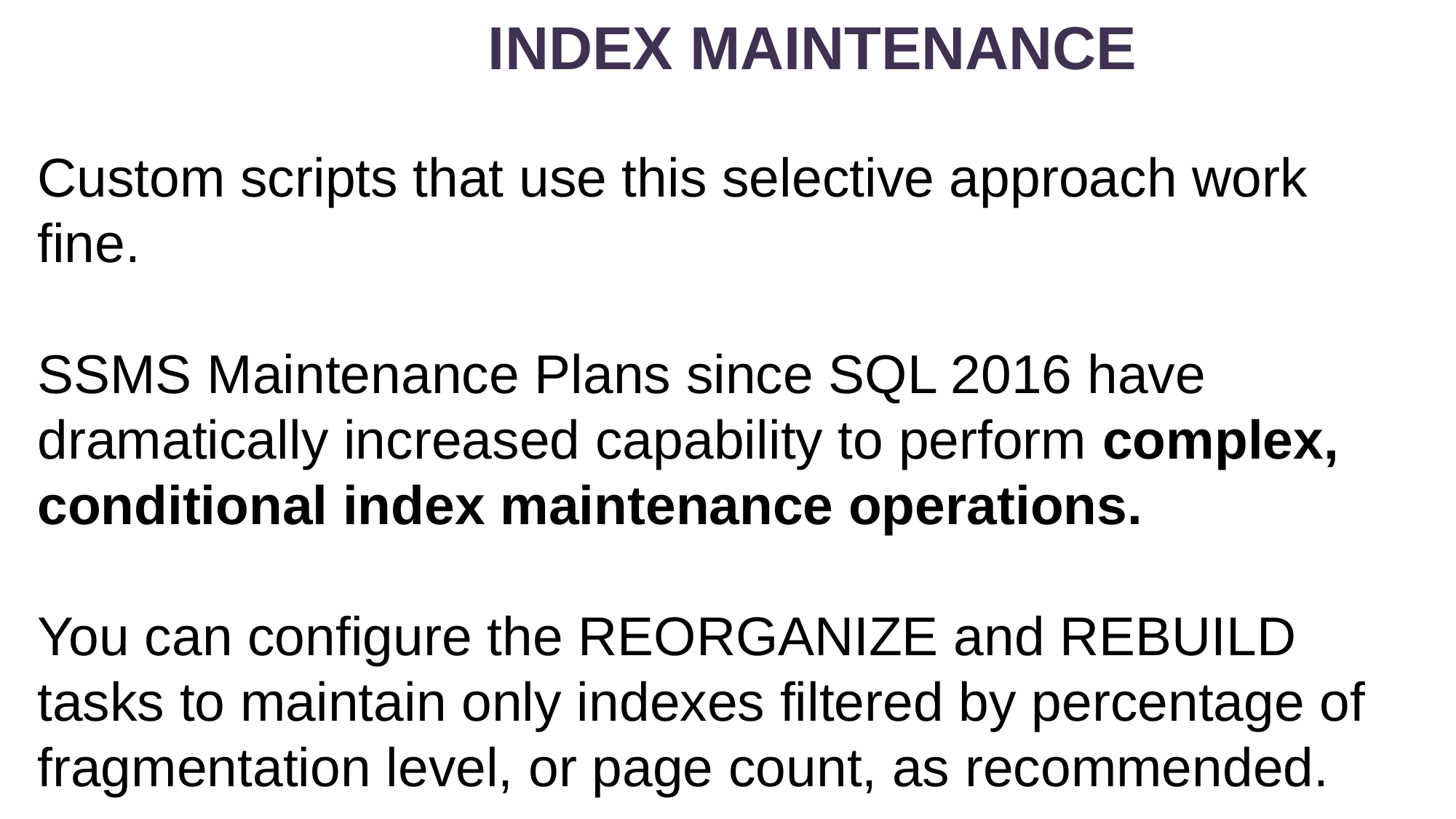

# Index Maintenance
Custom scripts that use this selective approach work fine.

SSMS Maintenance Plans since SQL 2016 have dramatically increased capability to perform complex, conditional index maintenance operations.

You can configure the REORGANIZE and REBUILD tasks to maintain only indexes filtered by percentage of fragmentation level, or page count, as recommended.